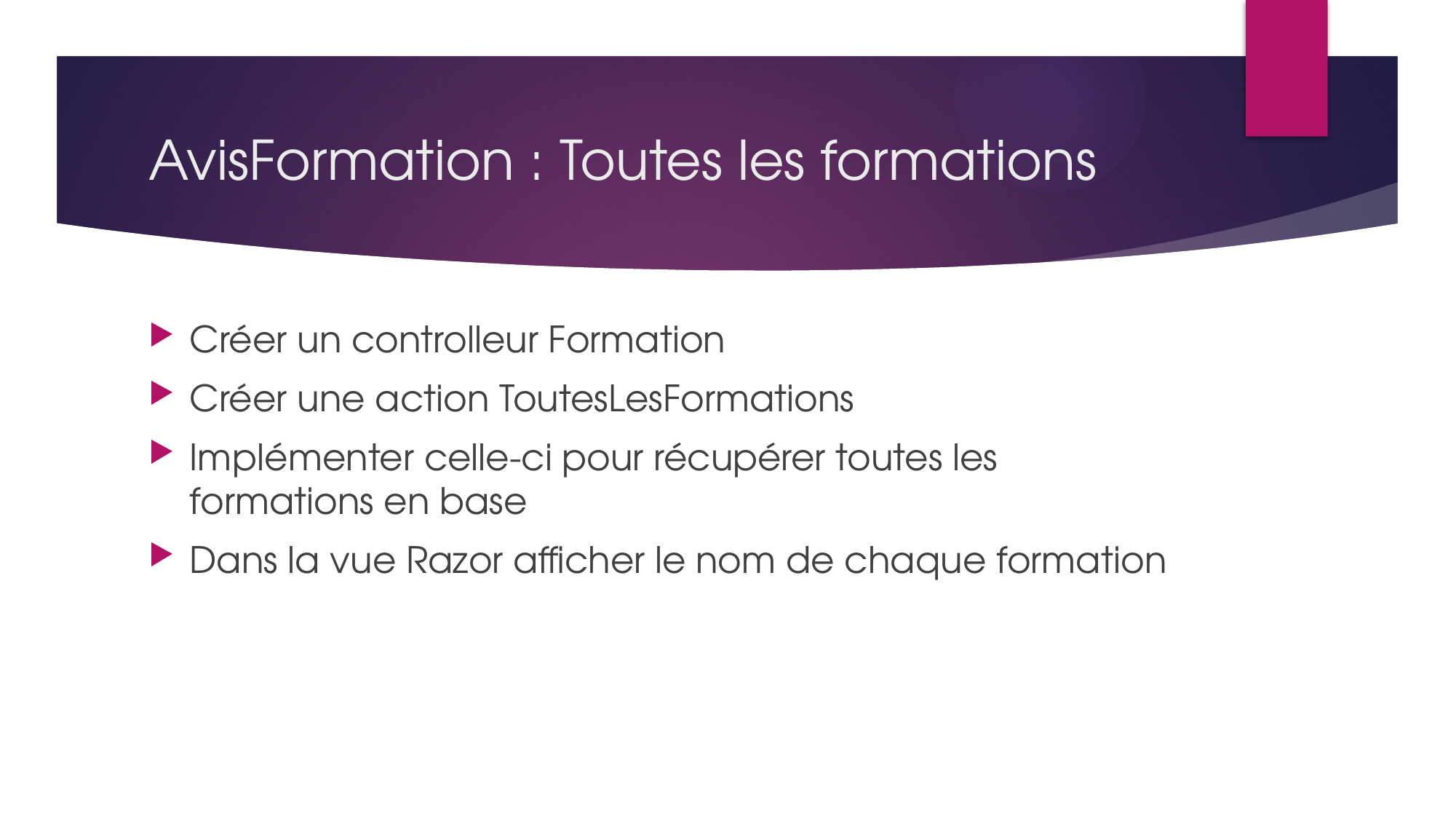

# AvisFormation : Toutes les formations
Créer un controlleur Formation
Créer une action ToutesLesFormations
Implémenter celle-ci pour récupérer toutes les formations en base
Dans la vue Razor afficher le nom de chaque formation